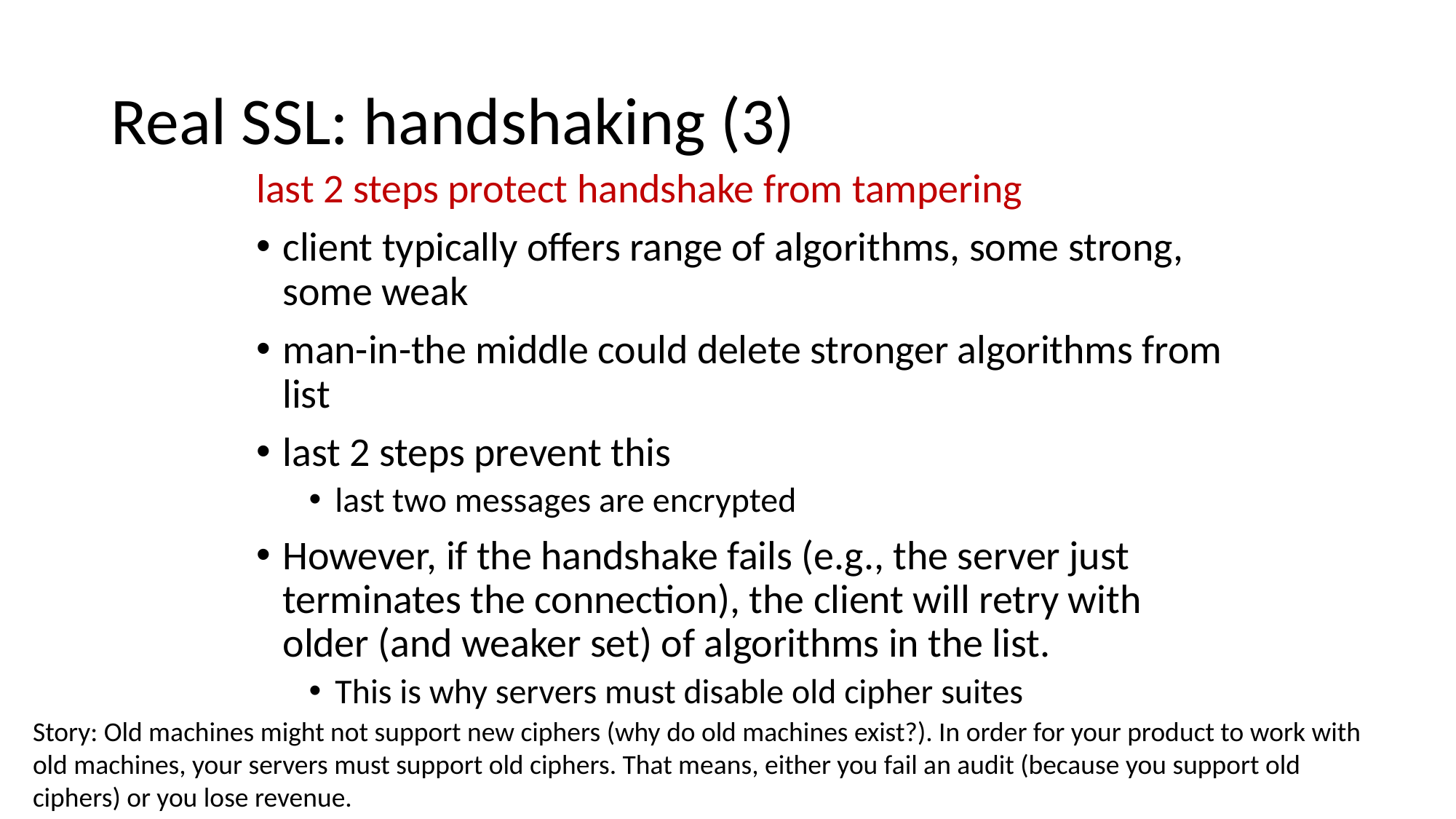

# Real SSL: handshaking (3)
last 2 steps protect handshake from tampering
client typically offers range of algorithms, some strong, some weak
man-in-the middle could delete stronger algorithms from list
last 2 steps prevent this
last two messages are encrypted
However, if the handshake fails (e.g., the server just terminates the connection), the client will retry with older (and weaker set) of algorithms in the list.
This is why servers must disable old cipher suites

Story: Old machines might not support new ciphers (why do old machines exist?). In order for your product to work with old machines, your servers must support old ciphers. That means, either you fail an audit (because you support old ciphers) or you lose revenue.